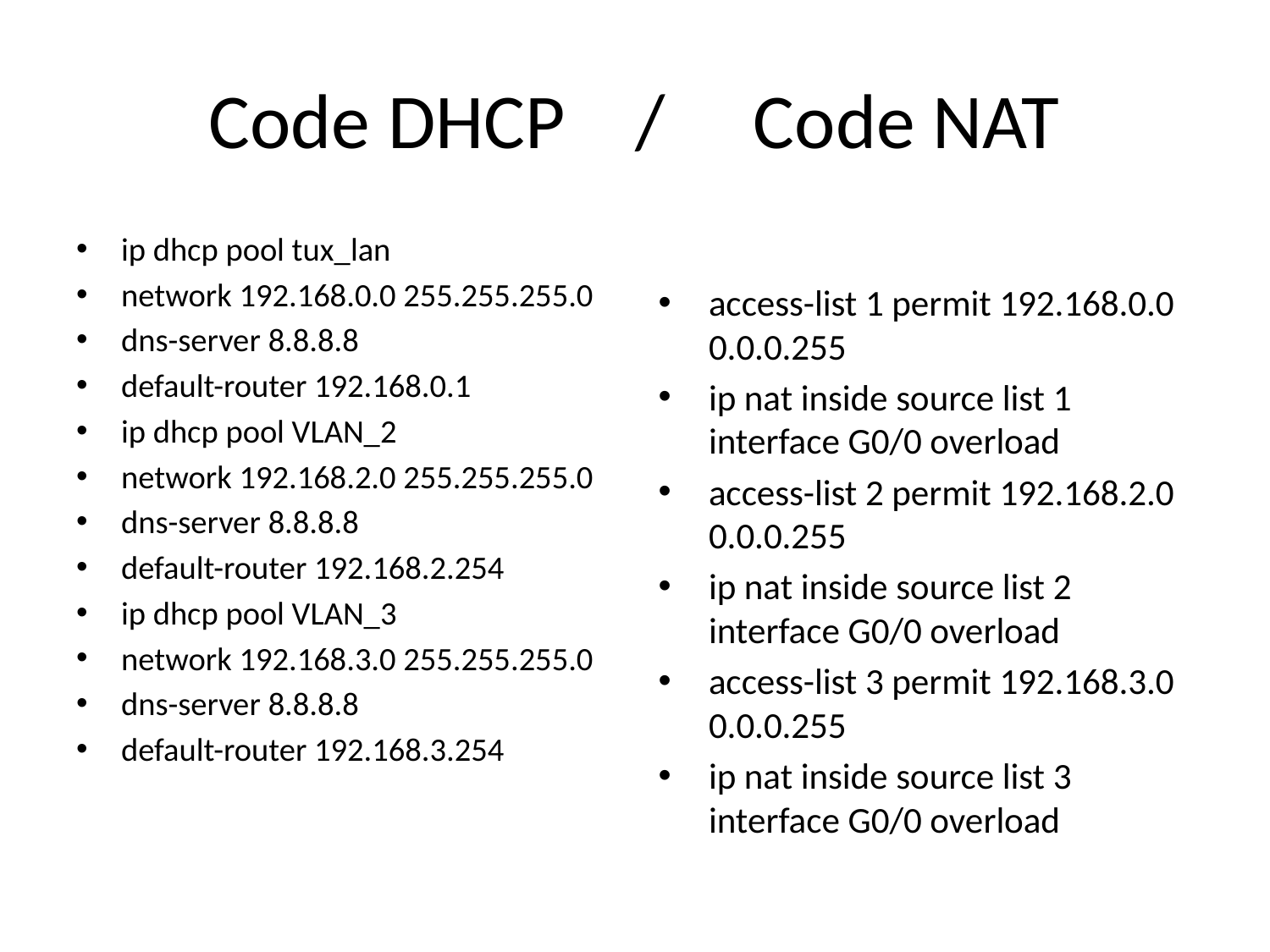

# Code DHCP    /     Code NAT
ip dhcp pool tux_lan
network 192.168.0.0 255.255.255.0
dns-server 8.8.8.8
default-router 192.168.0.1
ip dhcp pool VLAN_2
network 192.168.2.0 255.255.255.0
dns-server 8.8.8.8
default-router 192.168.2.254
ip dhcp pool VLAN_3
network 192.168.3.0 255.255.255.0
dns-server 8.8.8.8
default-router 192.168.3.254

access-list 1 permit 192.168.0.0 0.0.0.255
ip nat inside source list 1 interface G0/0 overload
access-list 2 permit 192.168.2.0 0.0.0.255
ip nat inside source list 2 interface G0/0 overload
access-list 3 permit 192.168.3.0 0.0.0.255
ip nat inside source list 3 interface G0/0 overload